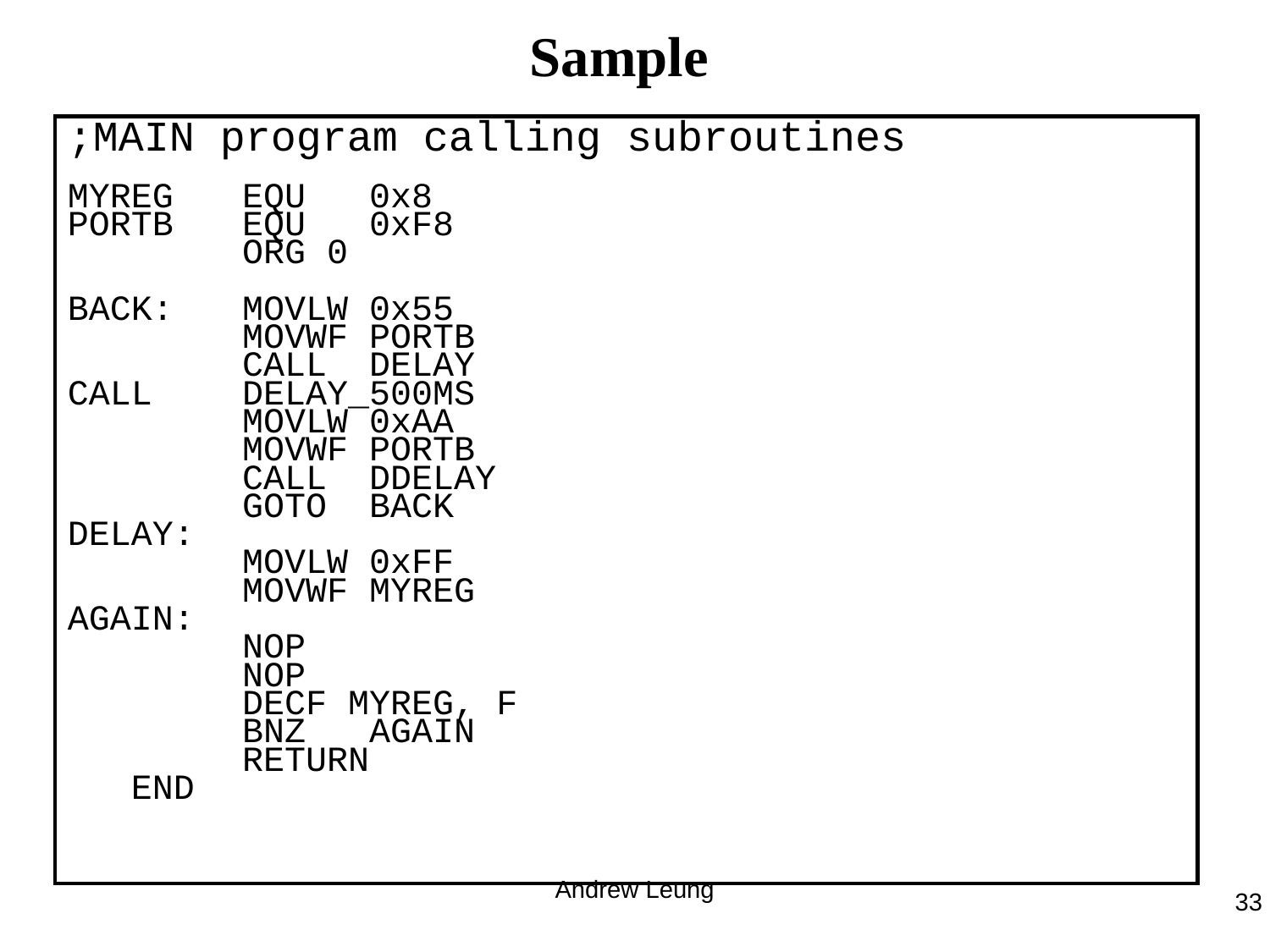

# Sample
;MAIN program calling subroutines

MYREG	EQU	0x8
PORTB	EQU	0xF8
		ORG 0

BACK:	MOVLW	0x55
		MOVWF	PORTB
		CALL	DELAY
CALL	DELAY_500MS
		MOVLW	0xAA
		MOVWF	PORTB
		CALL 	DDELAY
		GOTO	BACK
DELAY:
		MOVLW	0xFF
		MOVWF	MYREG
AGAIN:
		NOP
		NOP
		DECF MYREG, F
		BNZ	AGAIN
		RETURN
   END
Andrew Leung
33